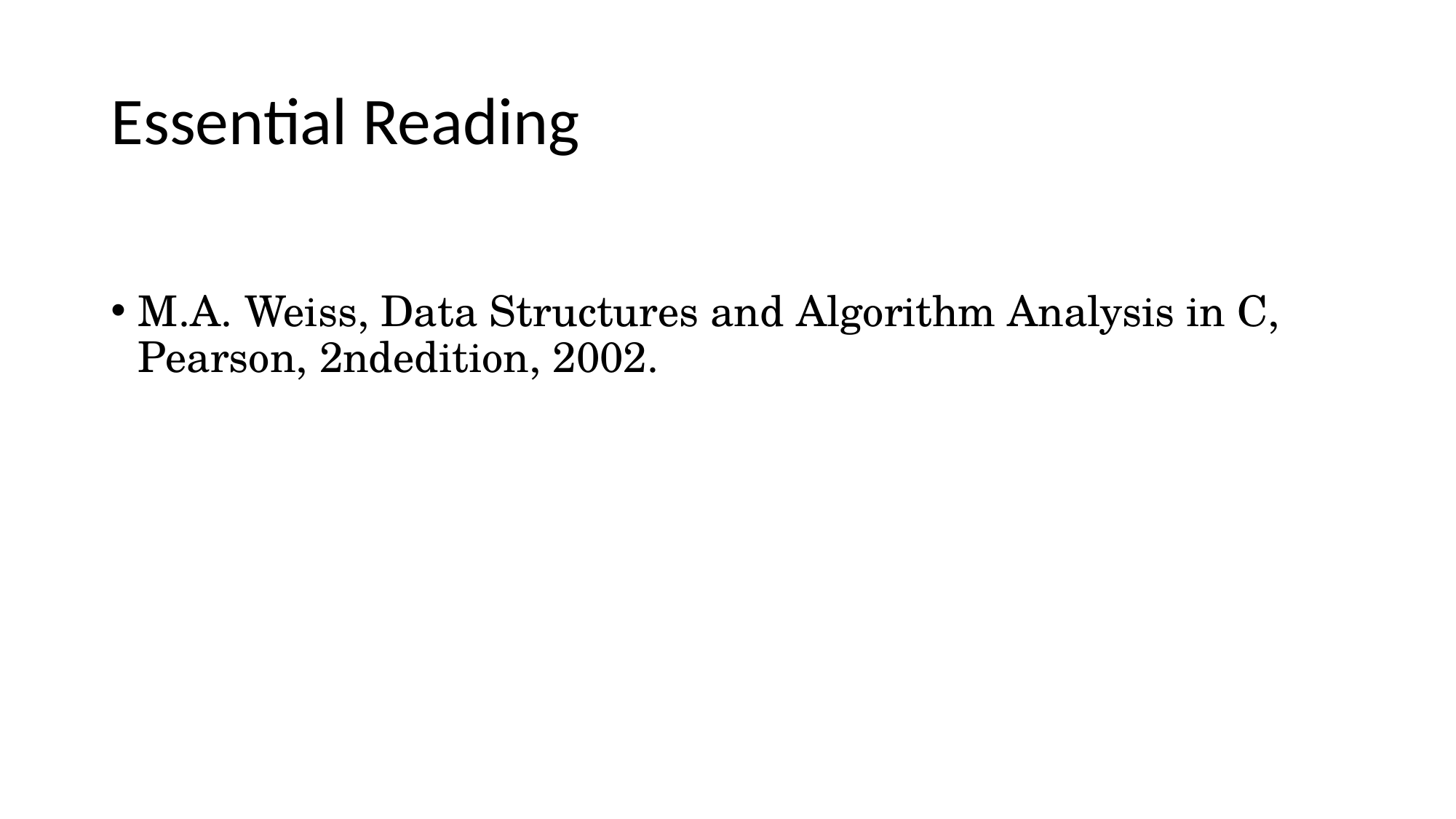

# Essential Reading

M.A. Weiss, Data Structures and Algorithm Analysis in C, Pearson, 2ndedition, 2002.